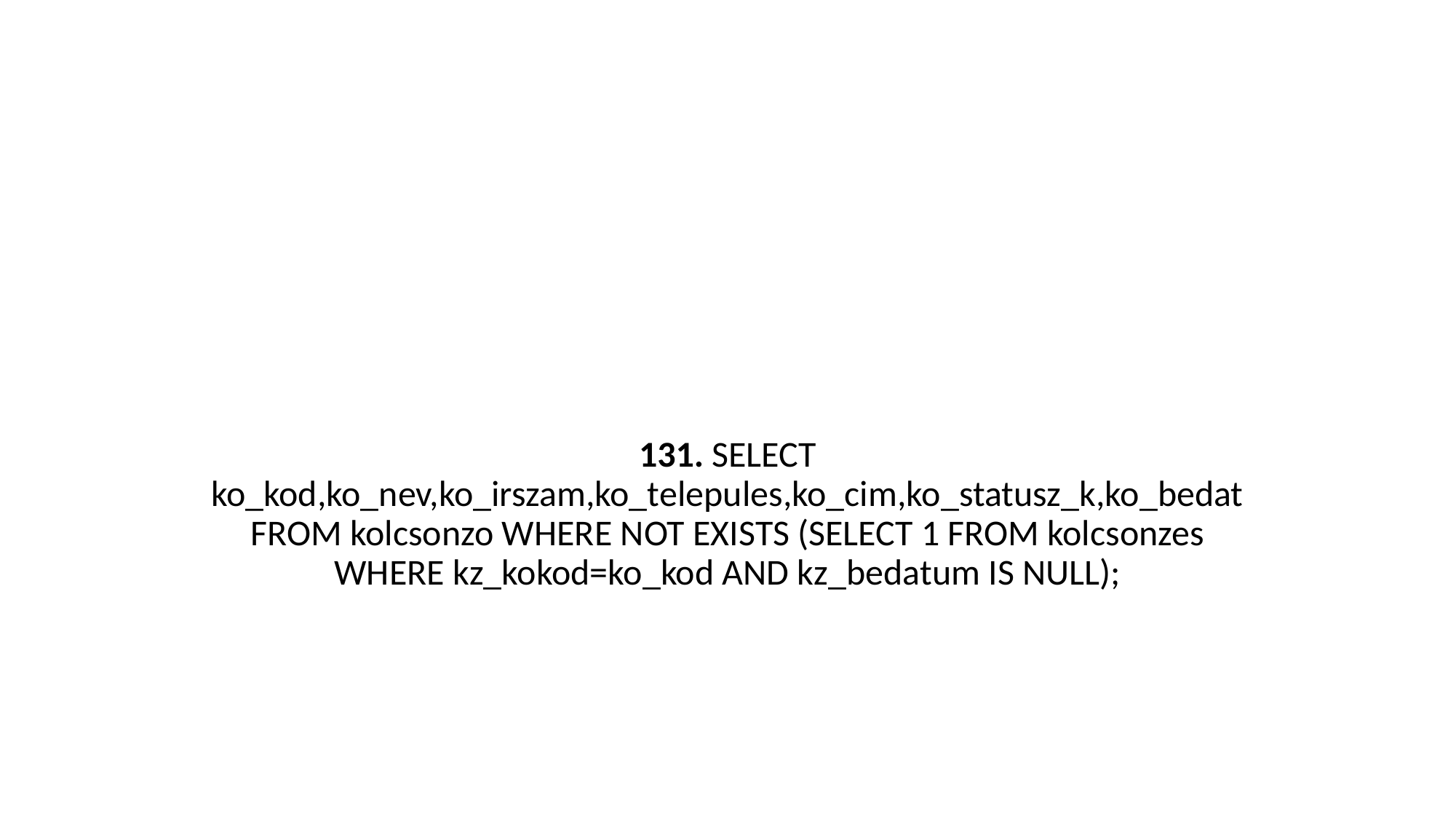

#
131. SELECT ko_kod,ko_nev,ko_irszam,ko_telepules,ko_cim,ko_statusz_k,ko_bedat FROM kolcsonzo WHERE NOT EXISTS (SELECT 1 FROM kolcsonzes WHERE kz_kokod=ko_kod AND kz_bedatum IS NULL);